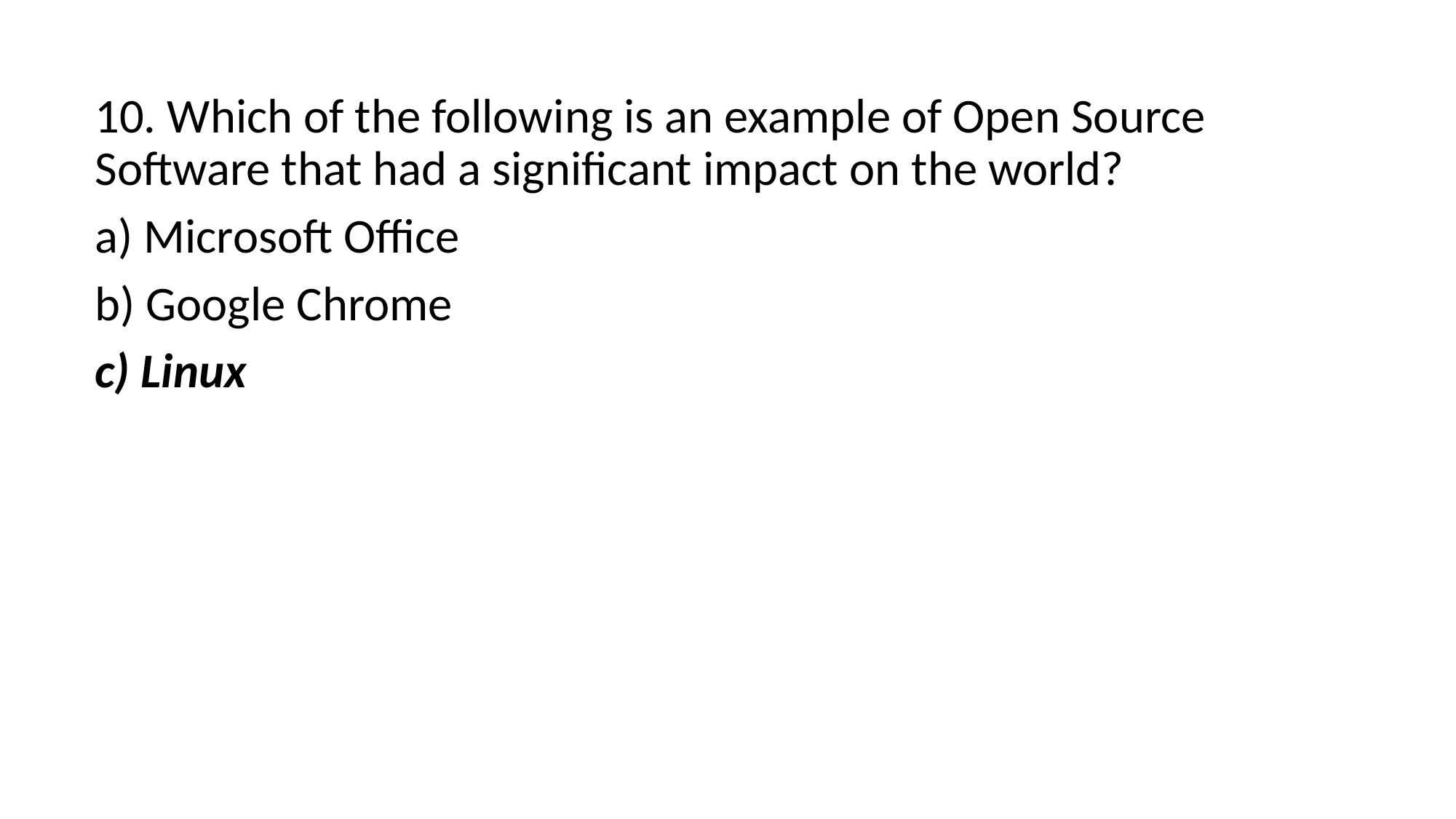

10. Which of the following is an example of Open Source Software that had a significant impact on the world?
a) Microsoft Office
b) Google Chrome
c) Linux